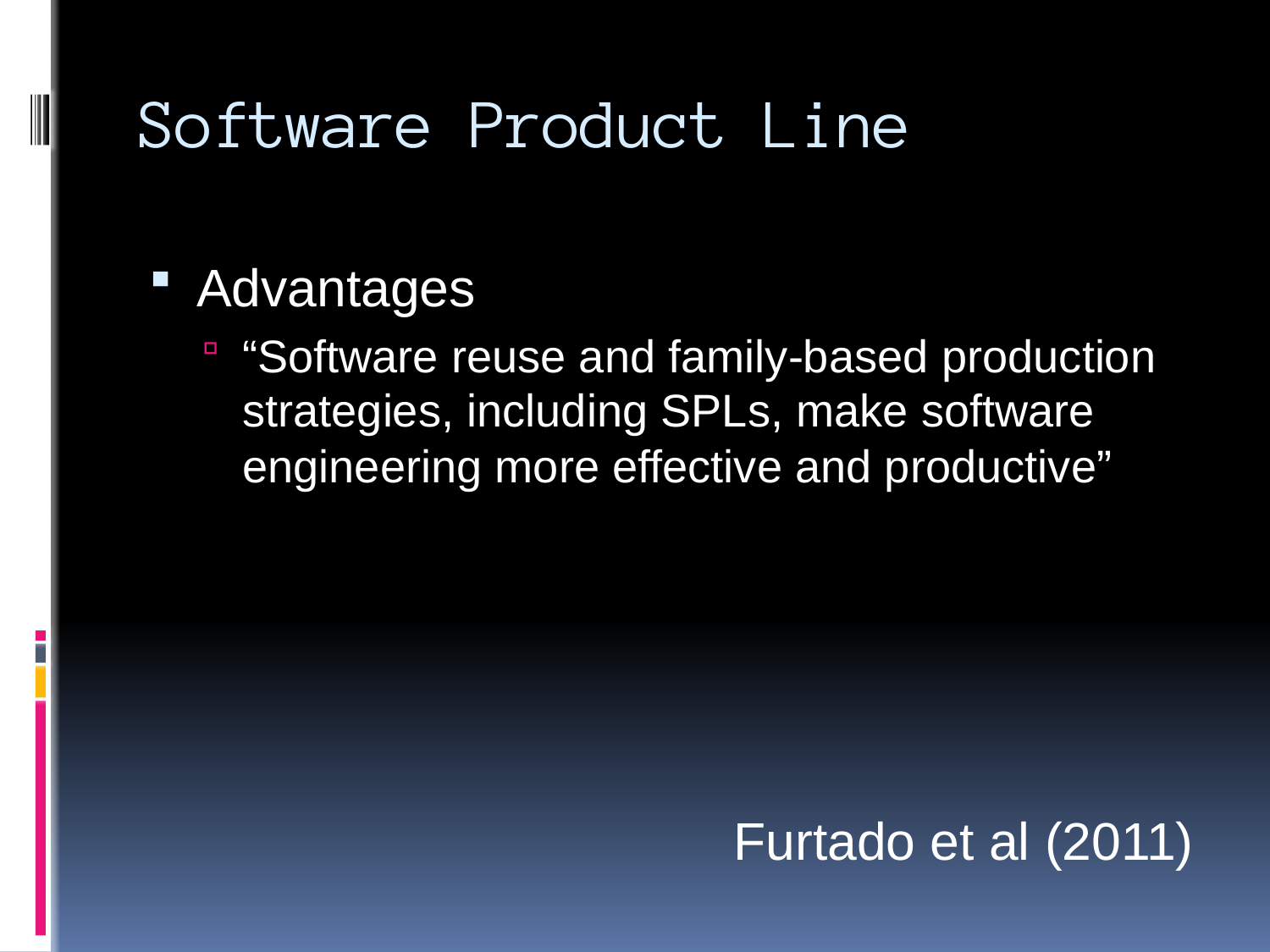

# Software Product Line
Advantages
“Software reuse and family-based production strategies, including SPLs, make software engineering more effective and productive”

Furtado et al (2011)